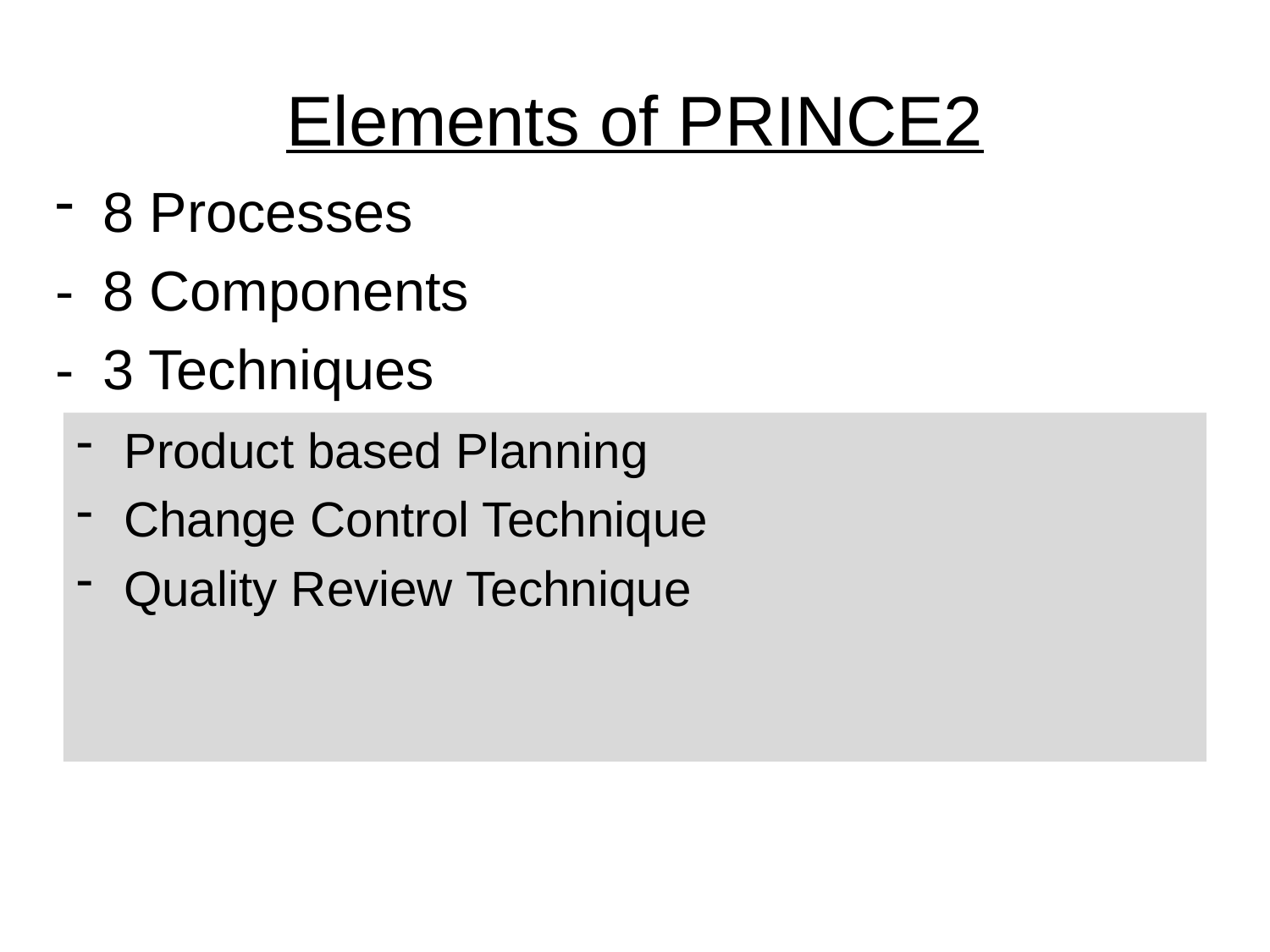

# Elements of PRINCE2
8 Processes
-	8 Components
-	3 Techniques
Product based Planning
Change Control Technique
Quality Review Technique